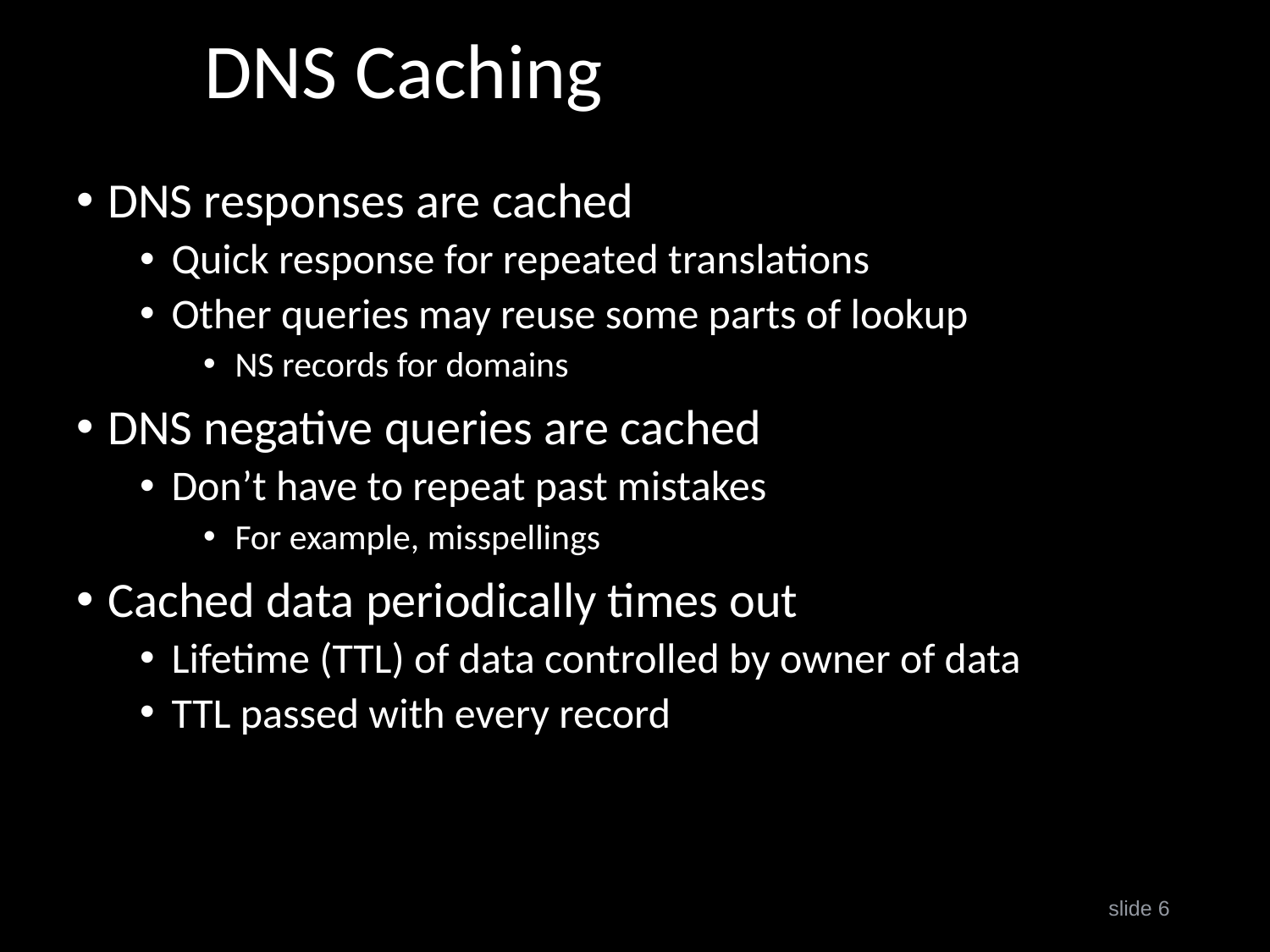

# DNS Caching
DNS responses are cached
Quick response for repeated translations
Other queries may reuse some parts of lookup
NS records for domains
DNS negative queries are cached
Don’t have to repeat past mistakes
For example, misspellings
Cached data periodically times out
Lifetime (TTL) of data controlled by owner of data
TTL passed with every record
slide 6